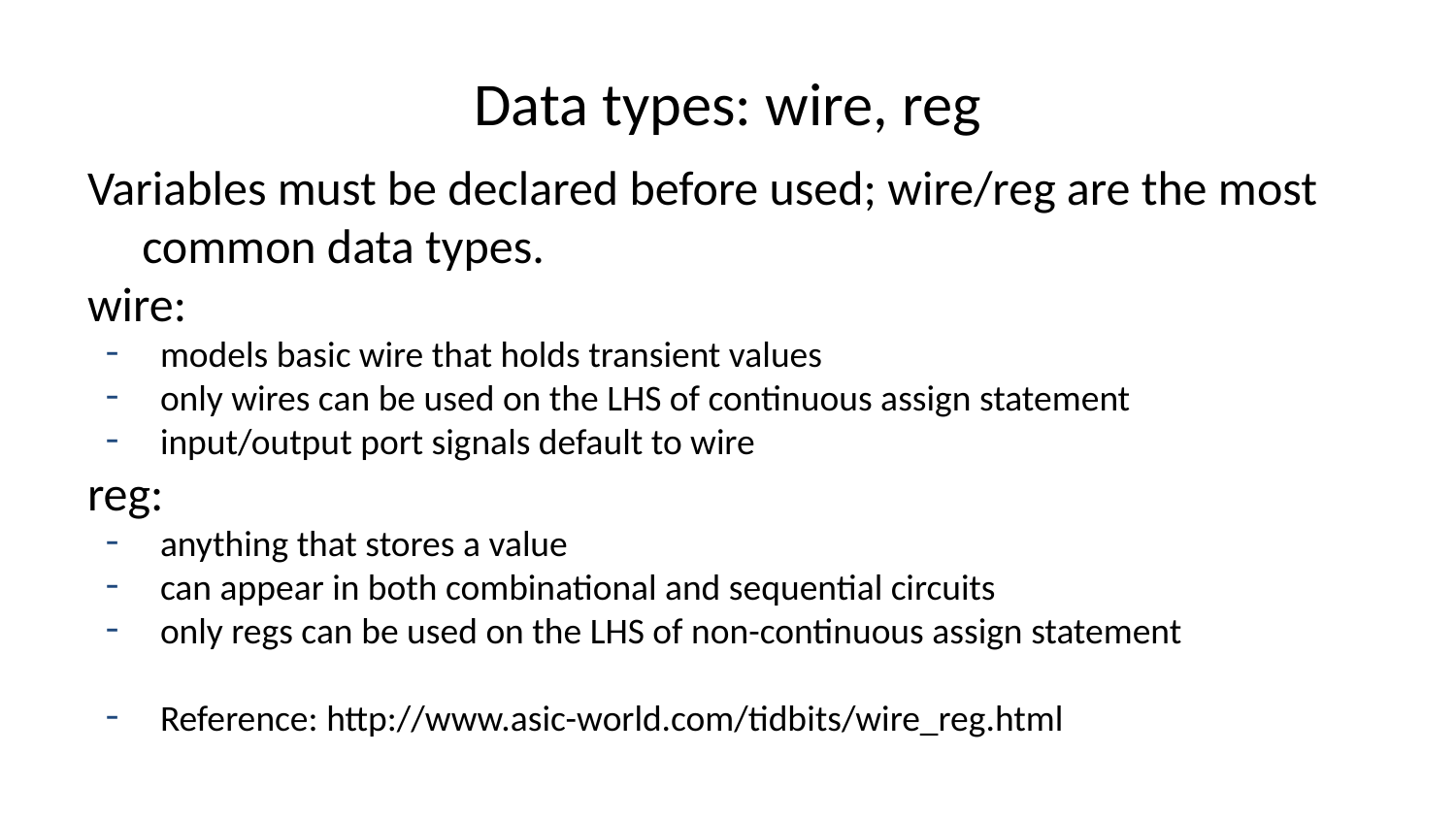

# Data types: wire, reg
Variables must be declared before used; wire/reg are the most common data types.
wire:
models basic wire that holds transient values
only wires can be used on the LHS of continuous assign statement
input/output port signals default to wire
reg:
anything that stores a value
can appear in both combinational and sequential circuits
only regs can be used on the LHS of non-continuous assign statement

Reference: http://www.asic-world.com/tidbits/wire_reg.html